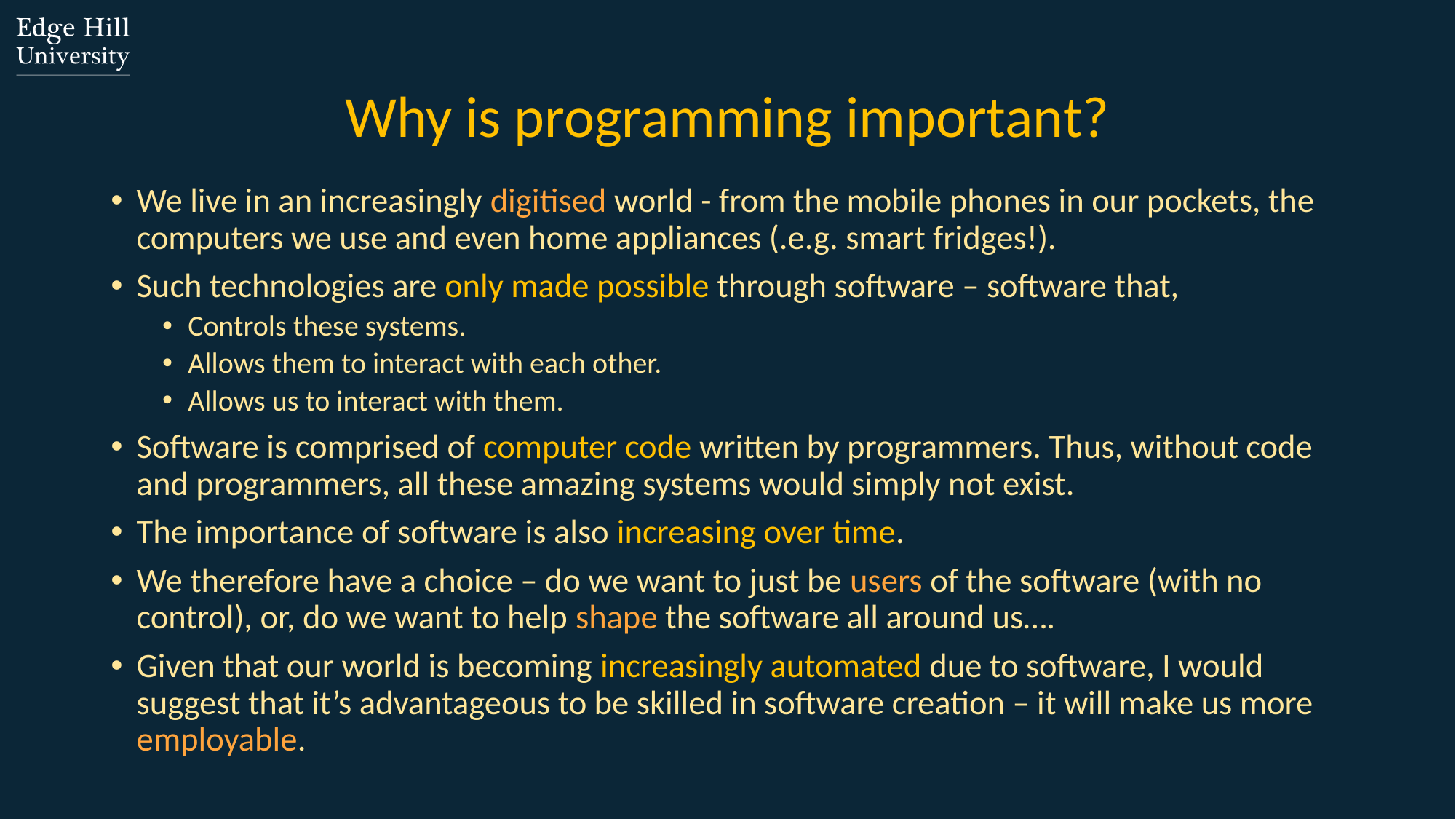

# Why is programming important?
We live in an increasingly digitised world - from the mobile phones in our pockets, the computers we use and even home appliances (.e.g. smart fridges!).
Such technologies are only made possible through software – software that,
Controls these systems.
Allows them to interact with each other.
Allows us to interact with them.
Software is comprised of computer code written by programmers. Thus, without code and programmers, all these amazing systems would simply not exist.
The importance of software is also increasing over time.
We therefore have a choice – do we want to just be users of the software (with no control), or, do we want to help shape the software all around us….
Given that our world is becoming increasingly automated due to software, I would suggest that it’s advantageous to be skilled in software creation – it will make us more employable.